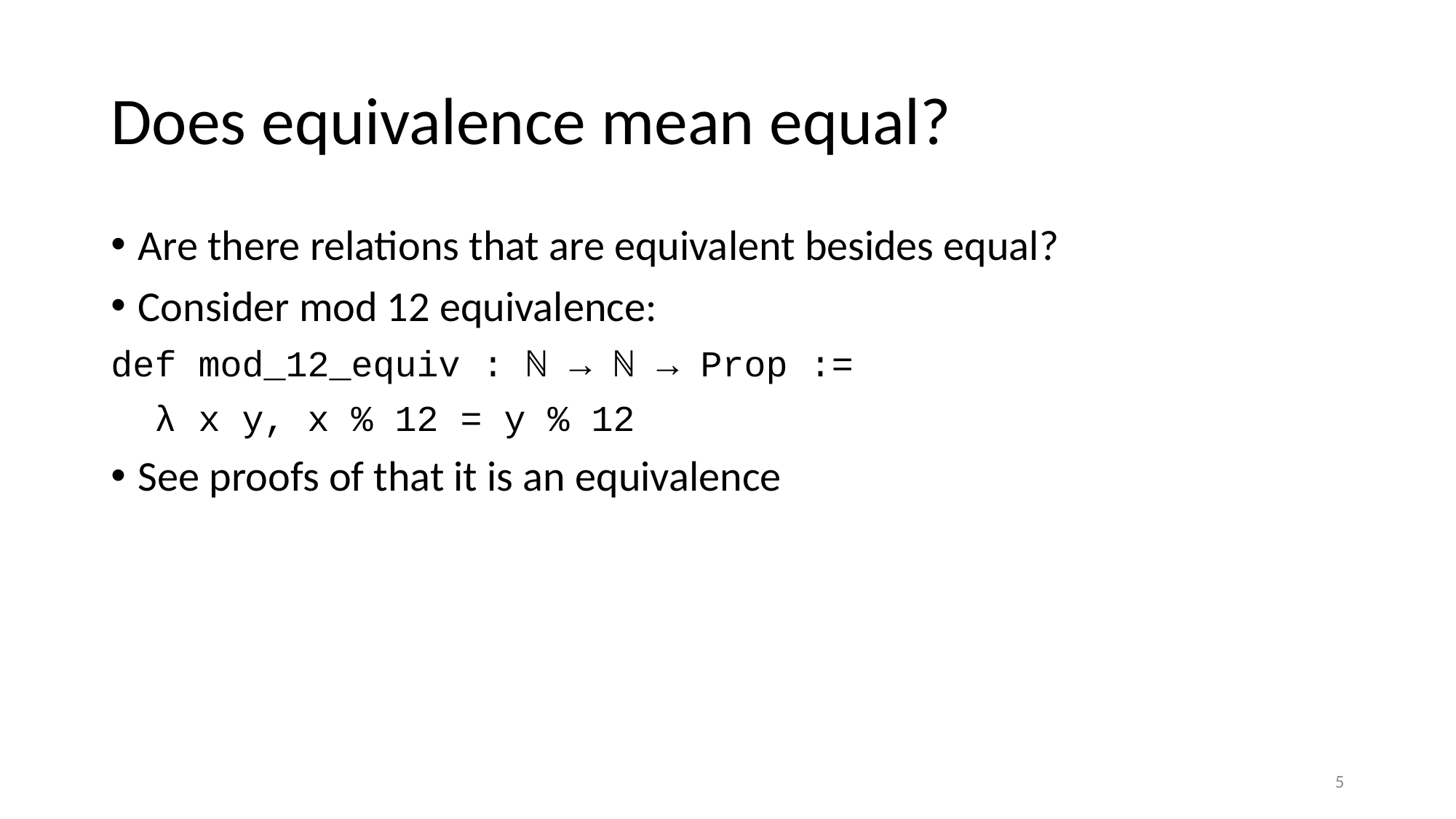

# Does equivalence mean equal?
Are there relations that are equivalent besides equal?
Consider mod 12 equivalence:
def mod_12_equiv : ℕ → ℕ → Prop :=
  λ x y, x % 12 = y % 12
See proofs of that it is an equivalence
5